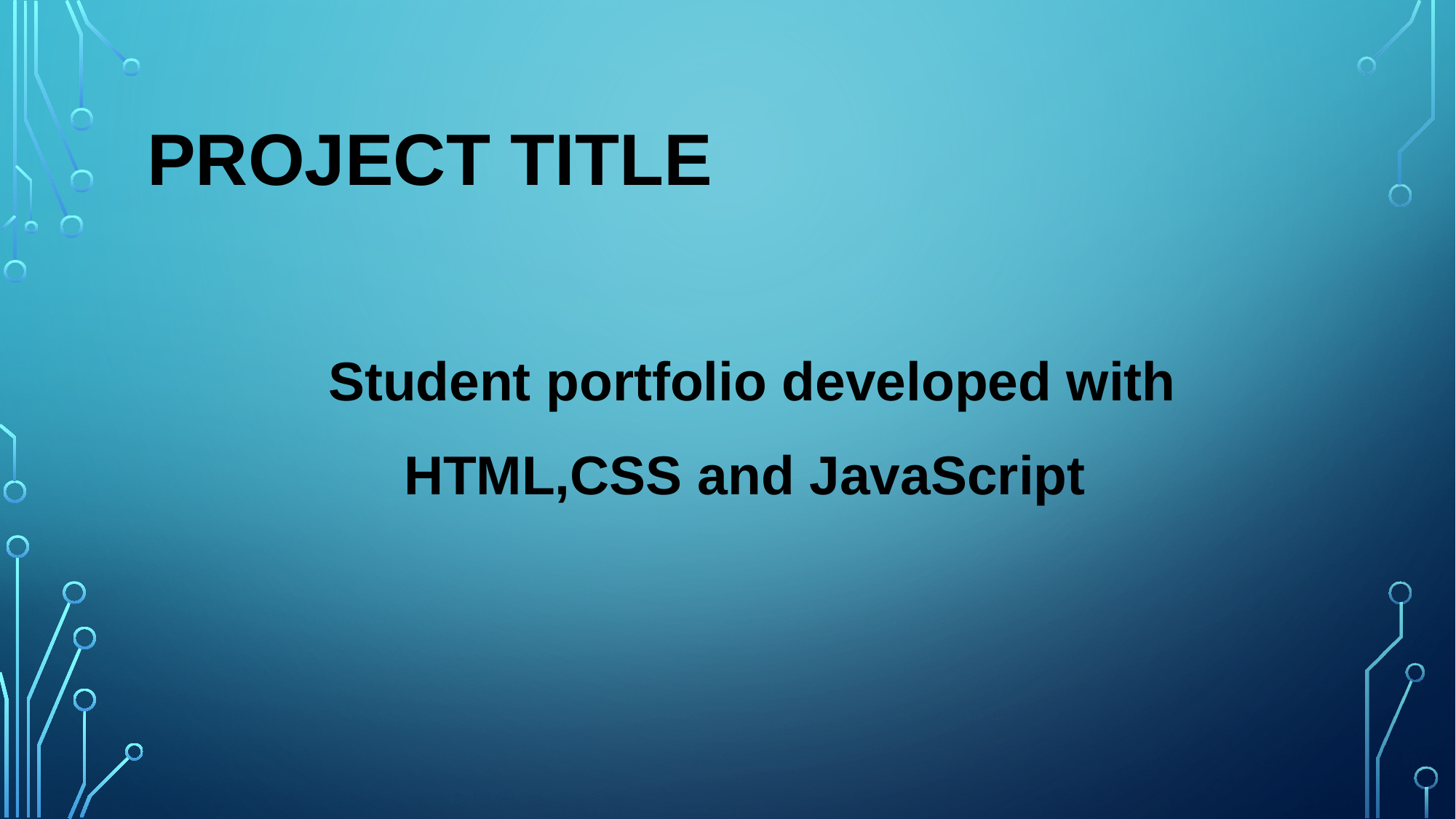

# Project title

            Student portfolio developed with
                 HTML,CSS and JavaScript